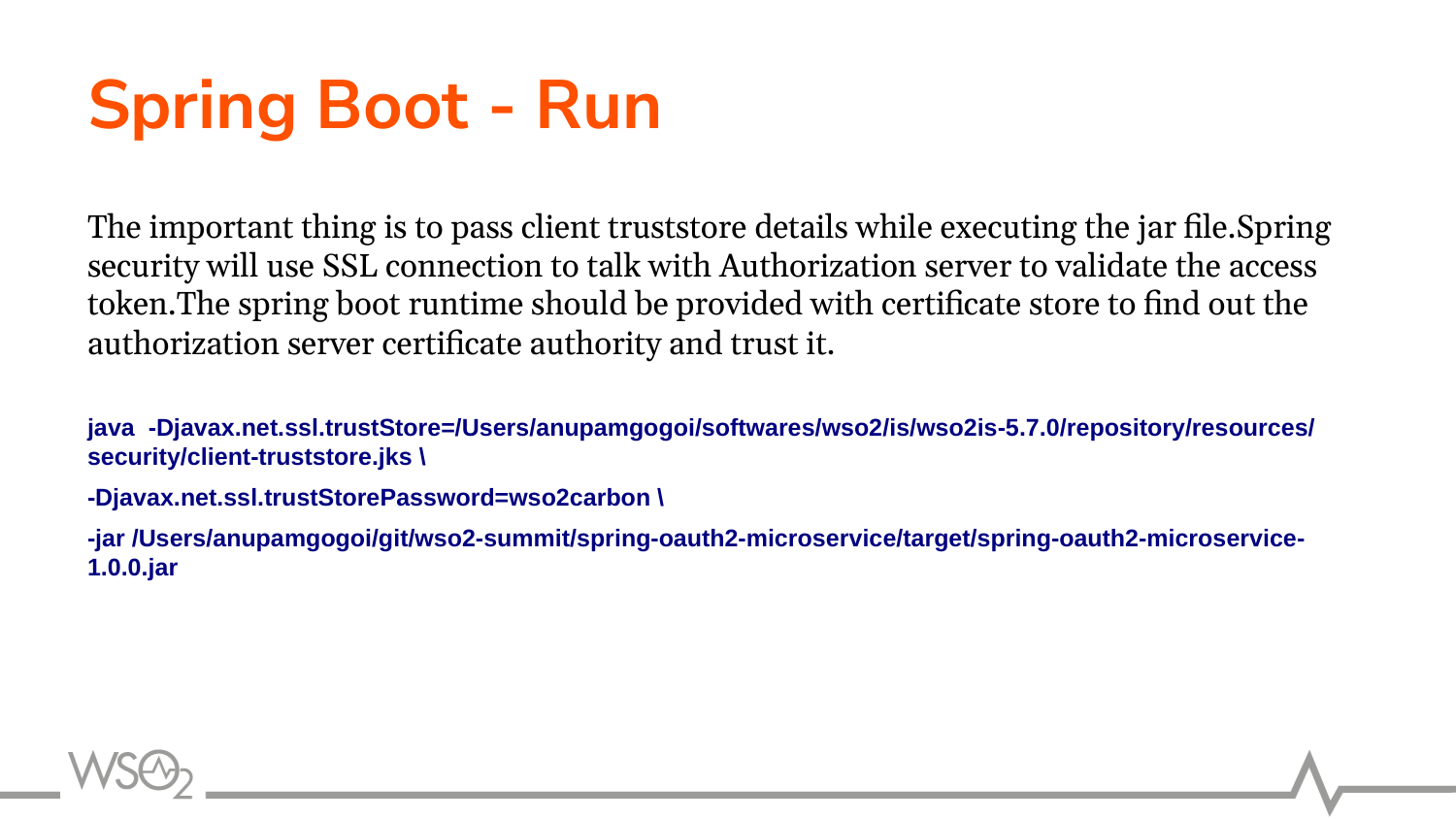

# Spring Boot - Run
The important thing is to pass client truststore details while executing the jar file.Spring security will use SSL connection to talk with Authorization server to validate the access token.The spring boot runtime should be provided with certificate store to find out the authorization server certificate authority and trust it.

java  -Djavax.net.ssl.trustStore=/Users/anupamgogoi/softwares/wso2/is/wso2is-5.7.0/repository/resources/security/client-truststore.jks \
-Djavax.net.ssl.trustStorePassword=wso2carbon \
-jar /Users/anupamgogoi/git/wso2-summit/spring-oauth2-microservice/target/spring-oauth2-microservice-1.0.0.jar